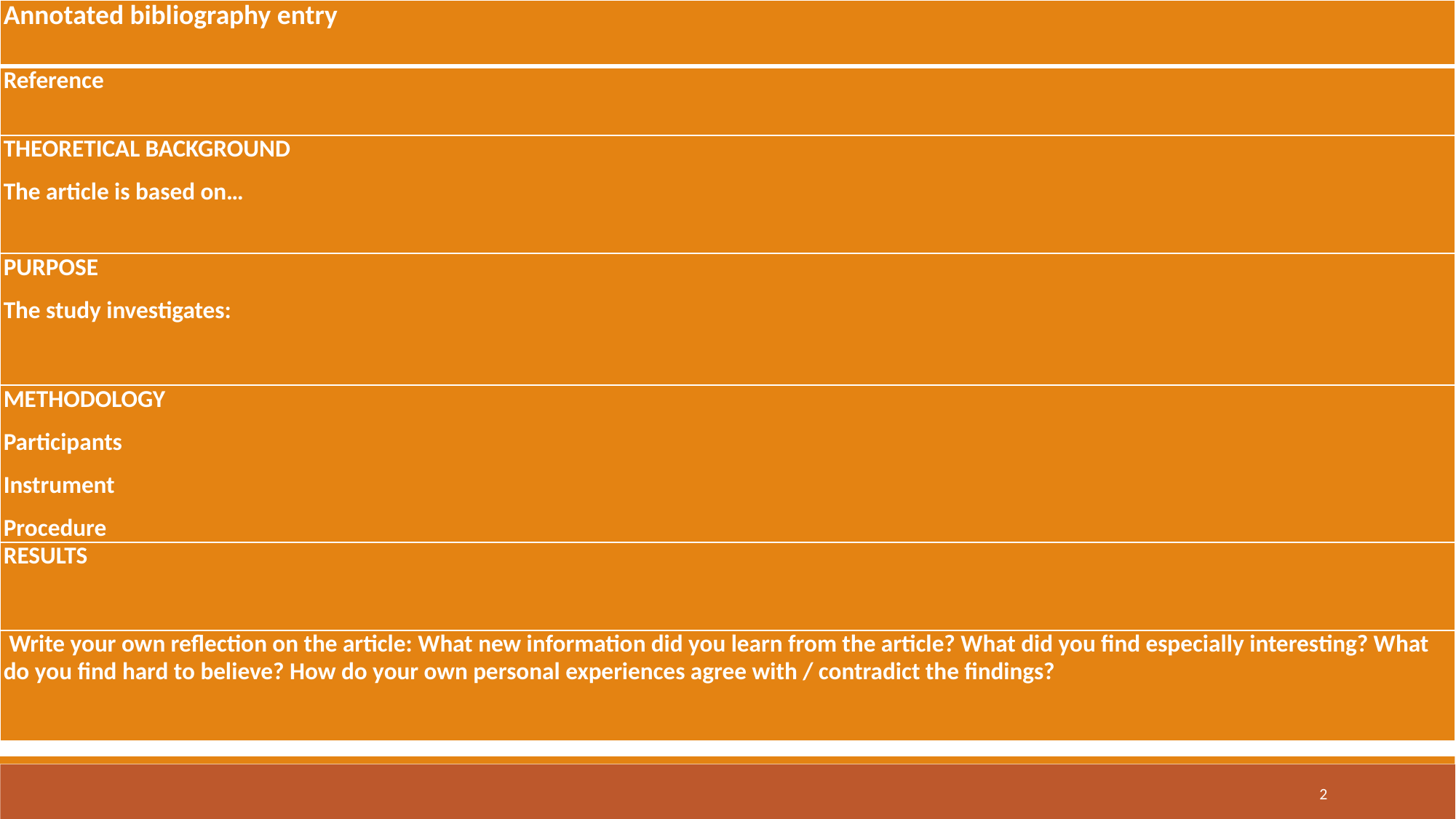

| Annotated bibliography entry |
| --- |
| Reference |
| THEORETICAL BACKGROUND The article is based on… |
| PURPOSE The study investigates: |
| METHODOLOGY Participants Instrument Procedure |
| RESULTS |
| Write your own reflection on the article: What new information did you learn from the article? What did you find especially interesting? What do you find hard to believe? How do your own personal experiences agree with / contradict the findings? |
2